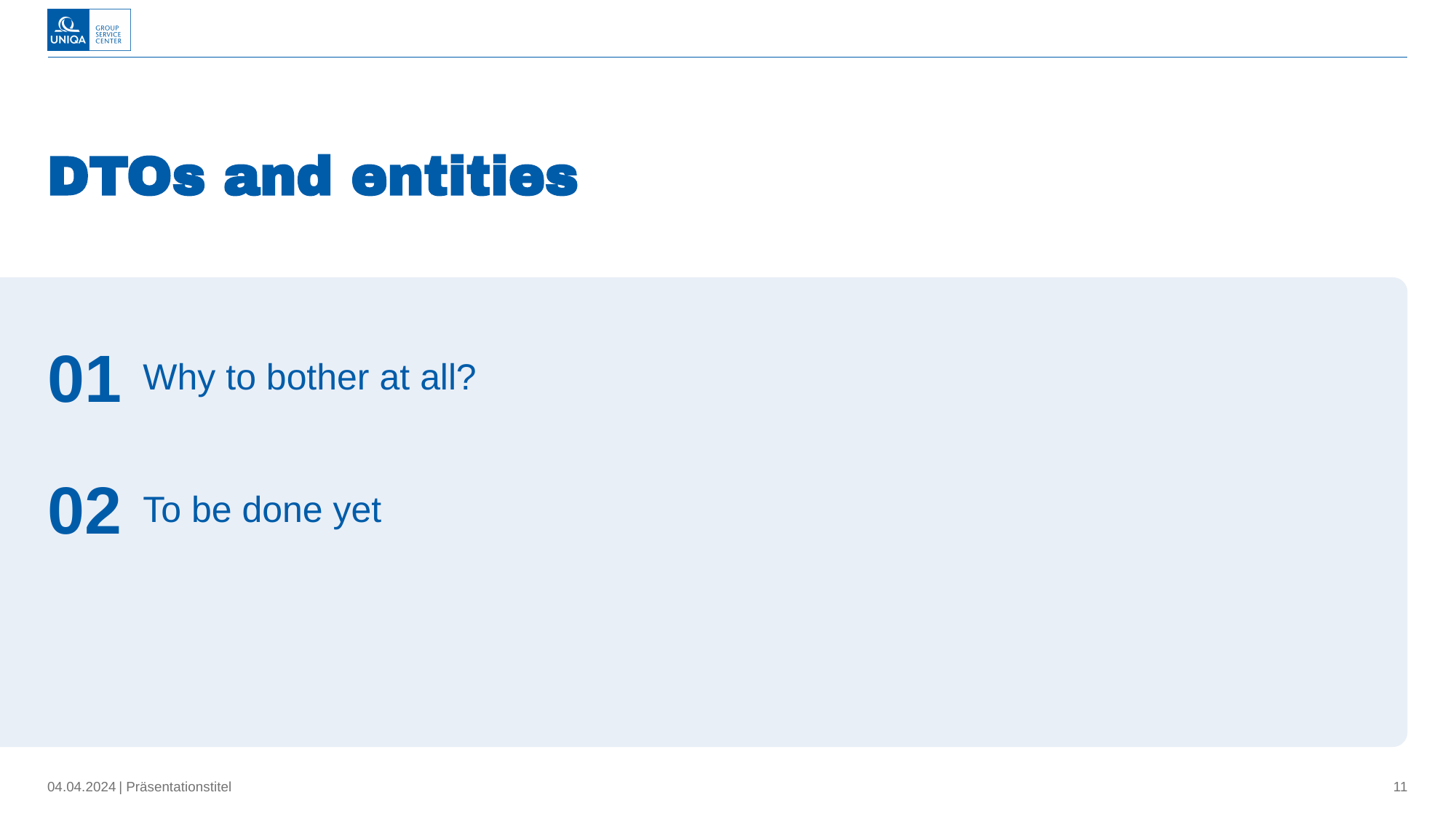

# DTOs and entities
01
Why to bother at all?
02
To be done yet
04.04.2024
| Präsentationstitel
11